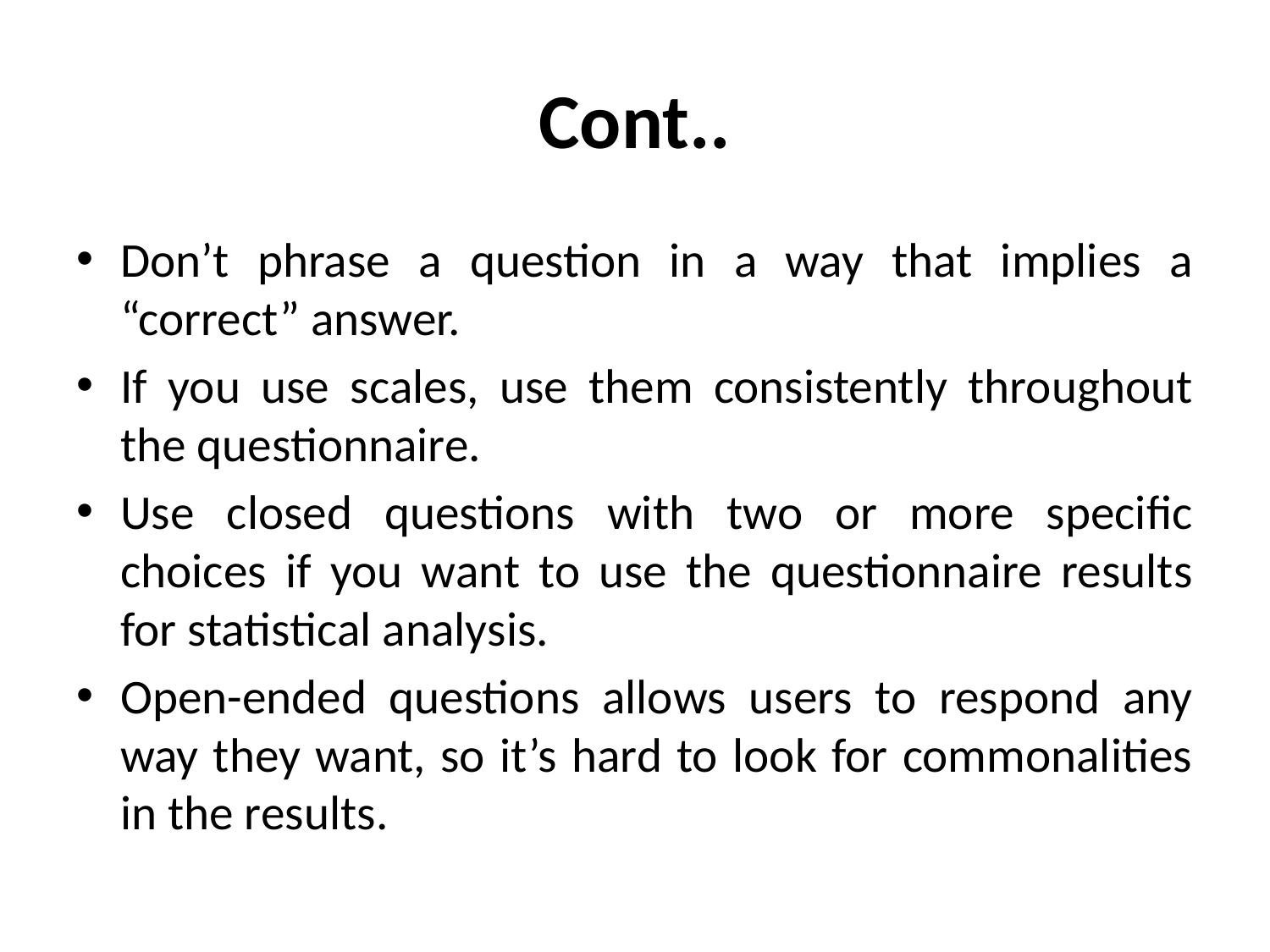

# Cont..
Don’t phrase a question in a way that implies a “correct” answer.
If you use scales, use them consistently throughout the questionnaire.
Use closed questions with two or more specific choices if you want to use the questionnaire results for statistical analysis.
Open-ended questions allows users to respond any way they want, so it’s hard to look for commonalities in the results.